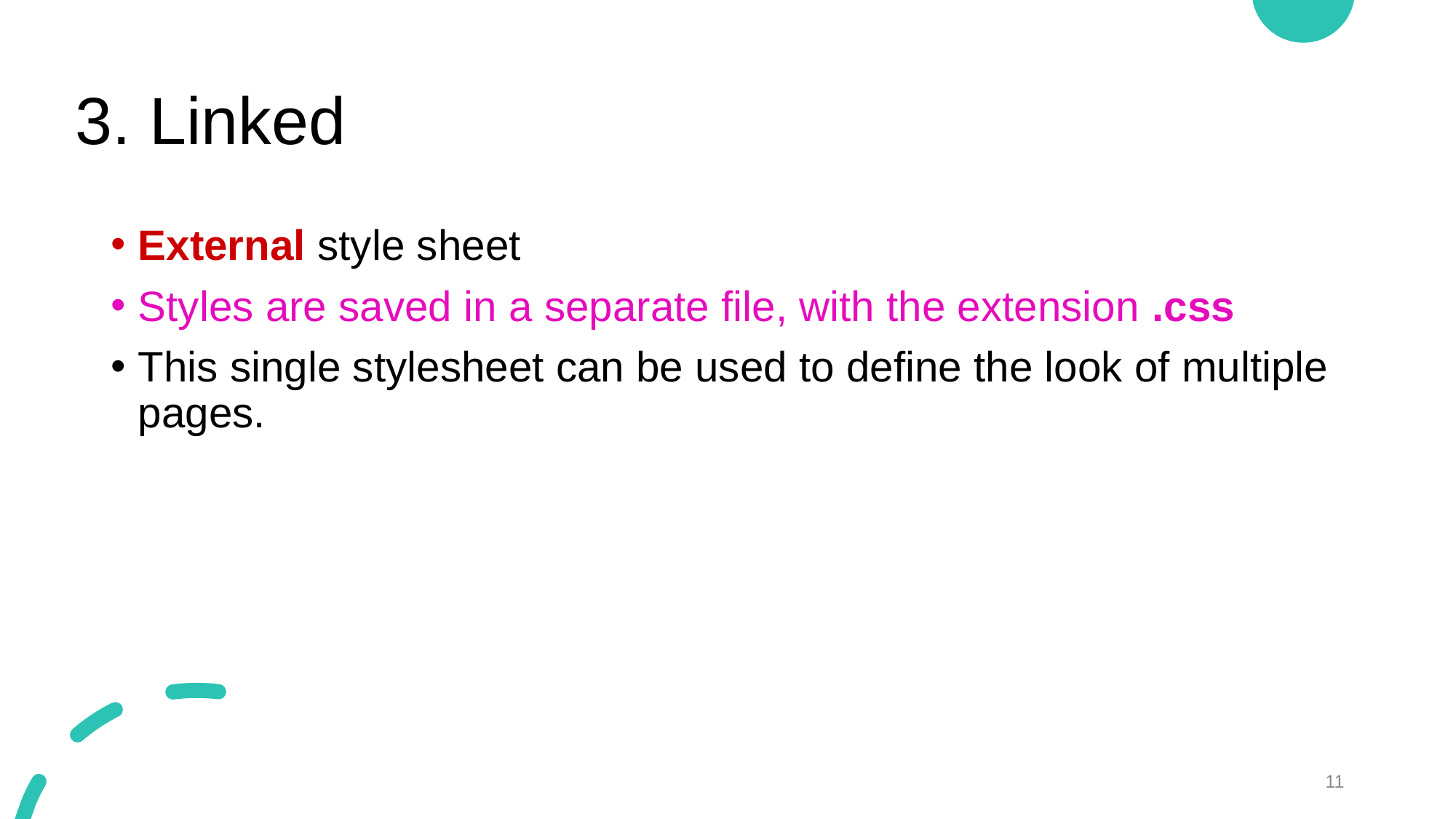

# 3. Linked
External style sheet
Styles are saved in a separate file, with the extension .css
This single stylesheet can be used to define the look of multiple pages.
11